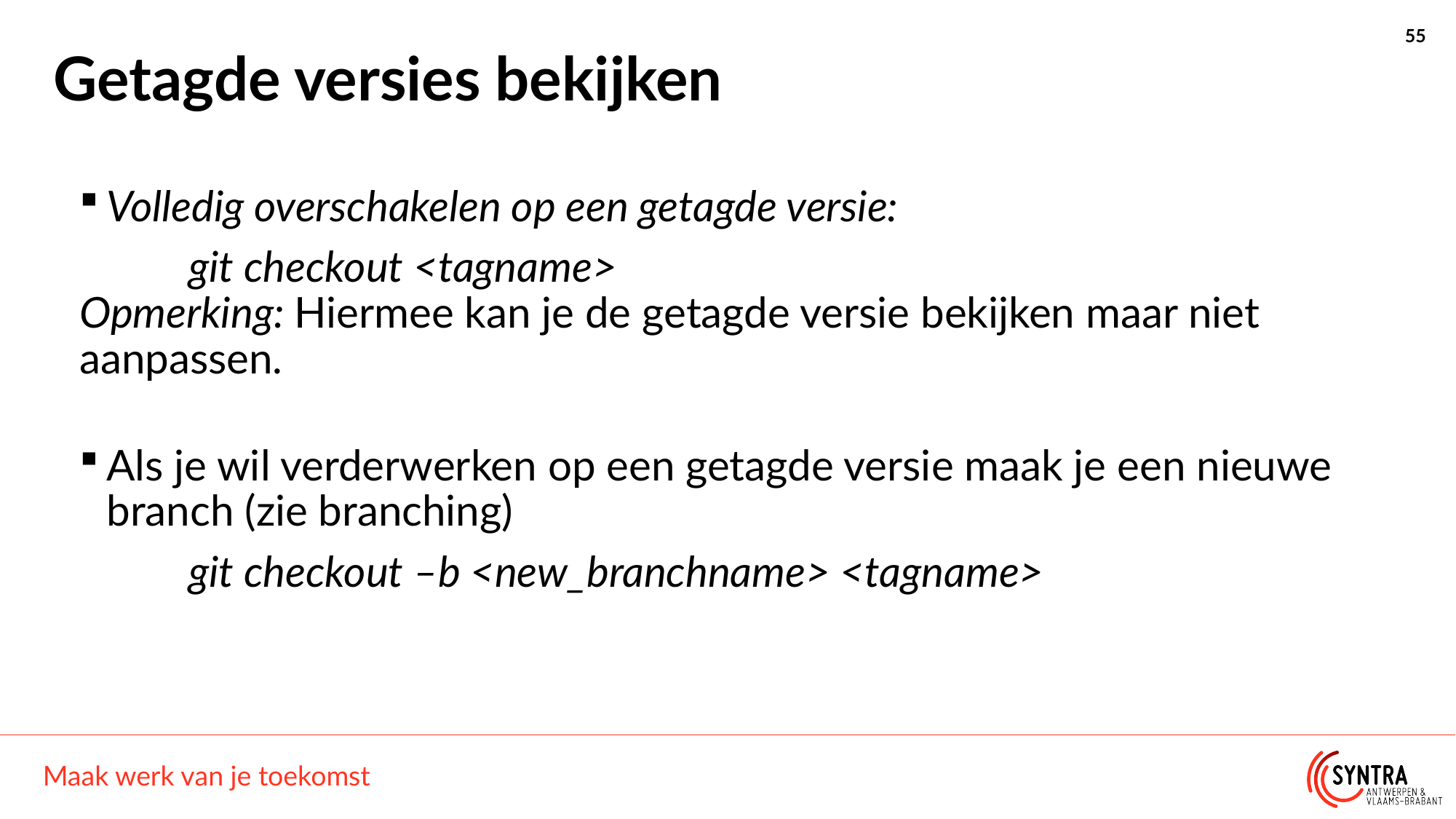

# Getagde versies bekijken
Volledig overschakelen op een getagde versie:
	git checkout <tagname>
Opmerking: Hiermee kan je de getagde versie bekijken maar niet aanpassen.
Als je wil verderwerken op een getagde versie maak je een nieuwe branch (zie branching)
	git checkout –b <new_branchname> <tagname>